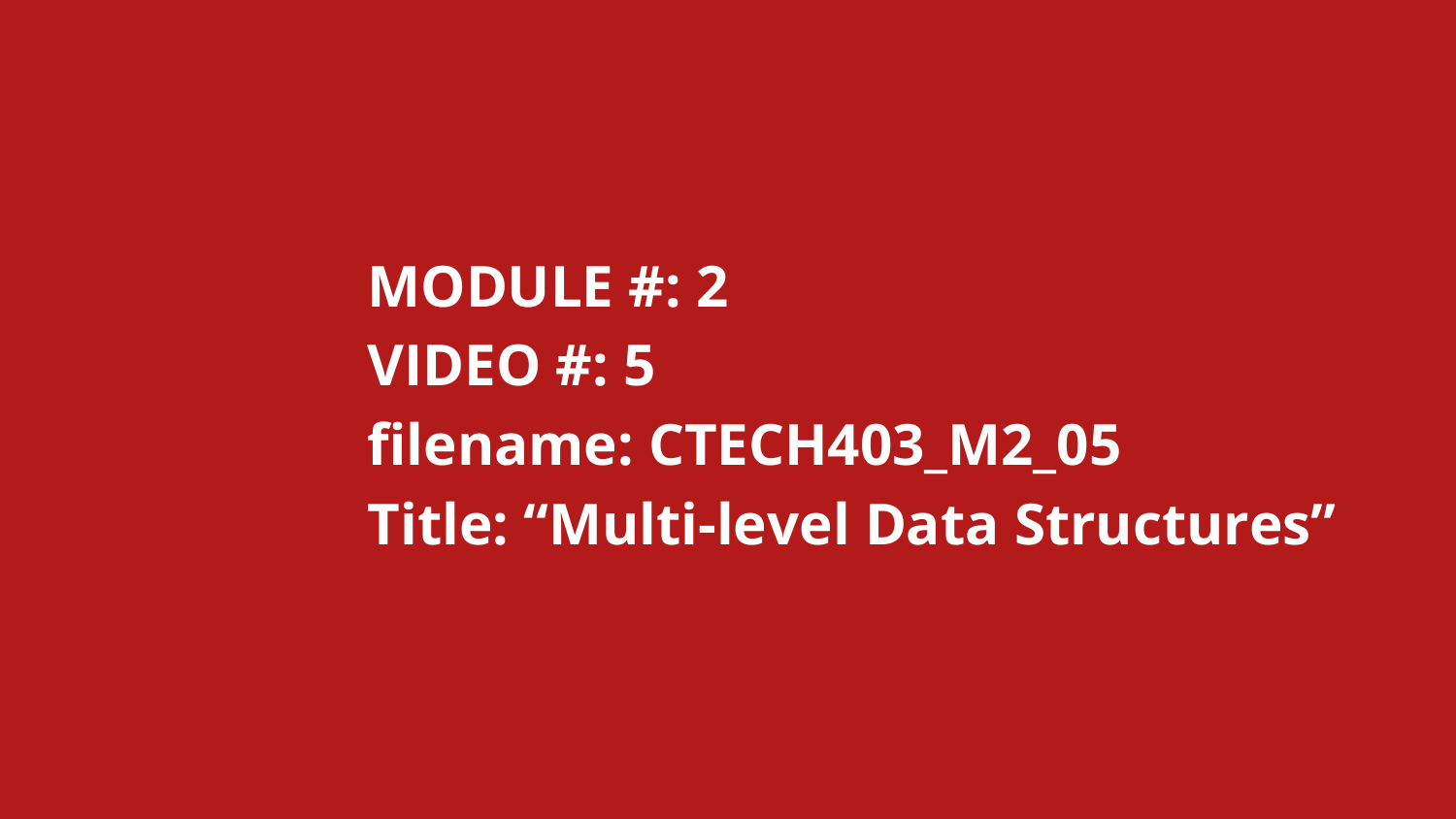

MODULE #: 2
		VIDEO #: 5
		filename: CTECH403_M2_05
		Title: “Multi-level Data Structures”